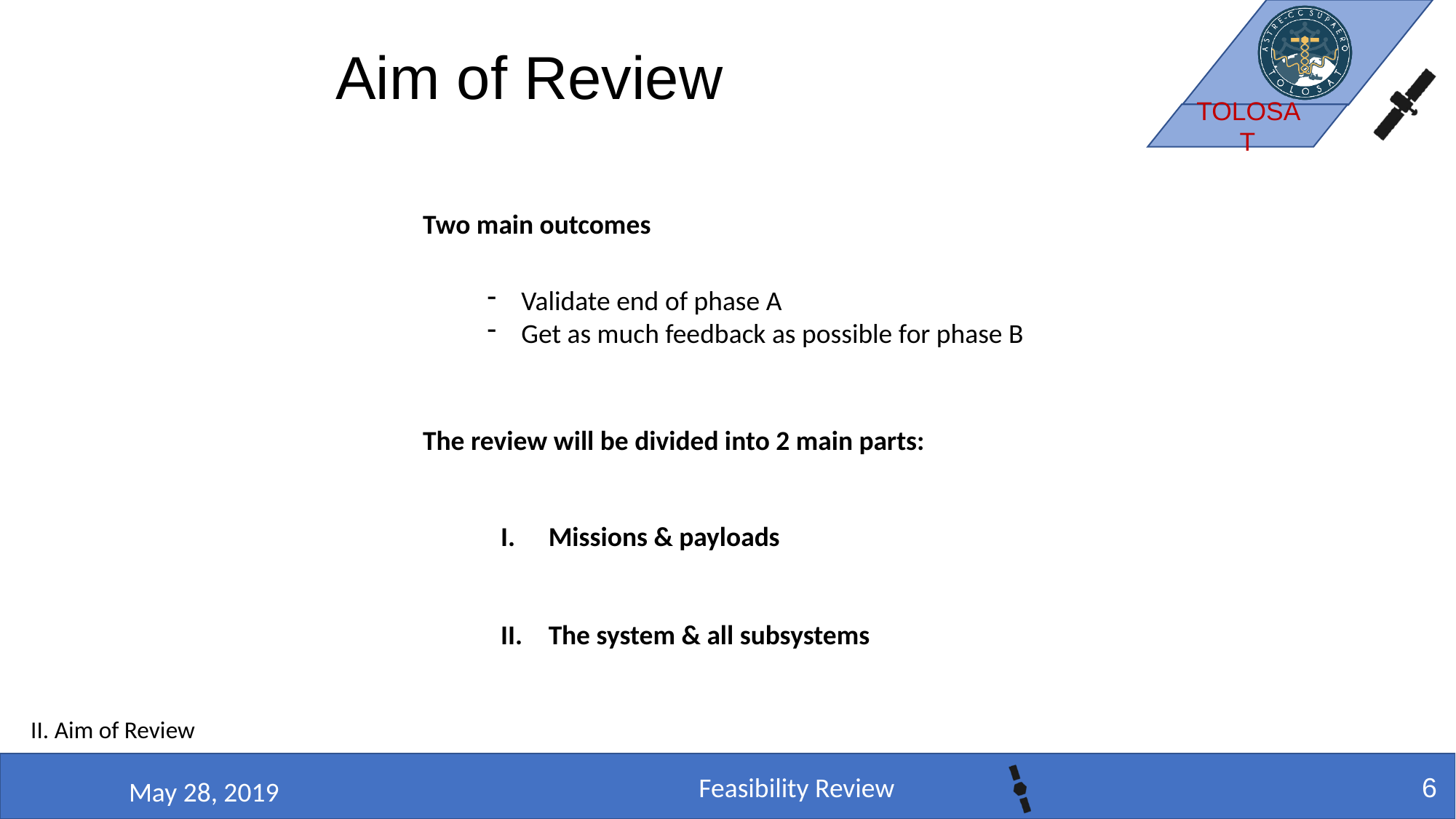

# Aim of Review
Two main outcomes
Validate end of phase A
Get as much feedback as possible for phase B
The review will be divided into 2 main parts:

Missions & payloads

The system & all subsystems
II. Aim of Review
6